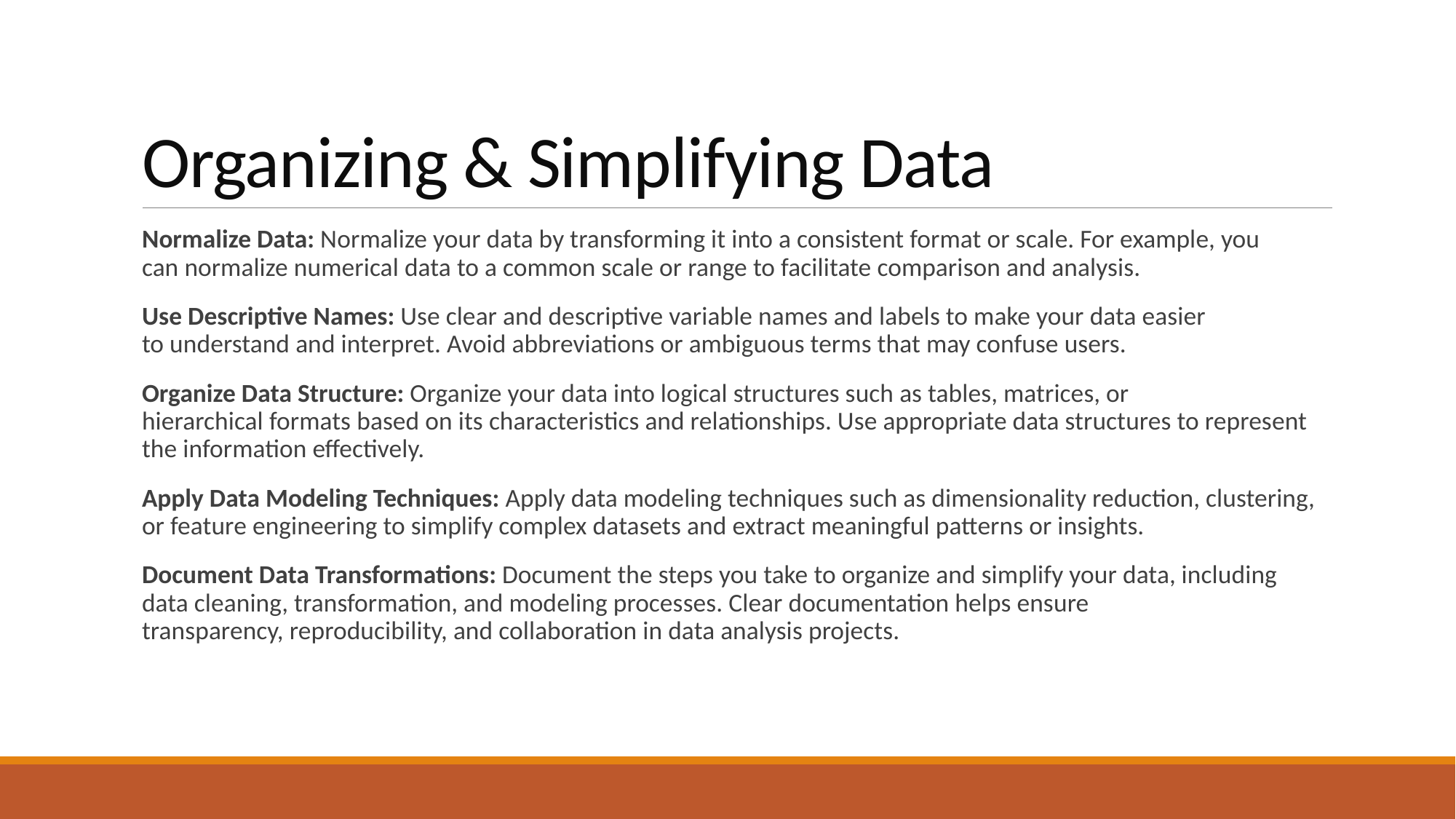

# Organizing & Simplifying Data
Normalize Data: Normalize your data by transforming it into a consistent format or scale. For example, you can normalize numerical data to a common scale or range to facilitate comparison and analysis.
Use Descriptive Names: Use clear and descriptive variable names and labels to make your data easier to understand and interpret. Avoid abbreviations or ambiguous terms that may confuse users.
Organize Data Structure: Organize your data into logical structures such as tables, matrices, or hierarchical formats based on its characteristics and relationships. Use appropriate data structures to represent the information effectively.
Apply Data Modeling Techniques: Apply data modeling techniques such as dimensionality reduction, clustering, or feature engineering to simplify complex datasets and extract meaningful patterns or insights.
Document Data Transformations: Document the steps you take to organize and simplify your data, including data cleaning, transformation, and modeling processes. Clear documentation helps ensure transparency, reproducibility, and collaboration in data analysis projects.